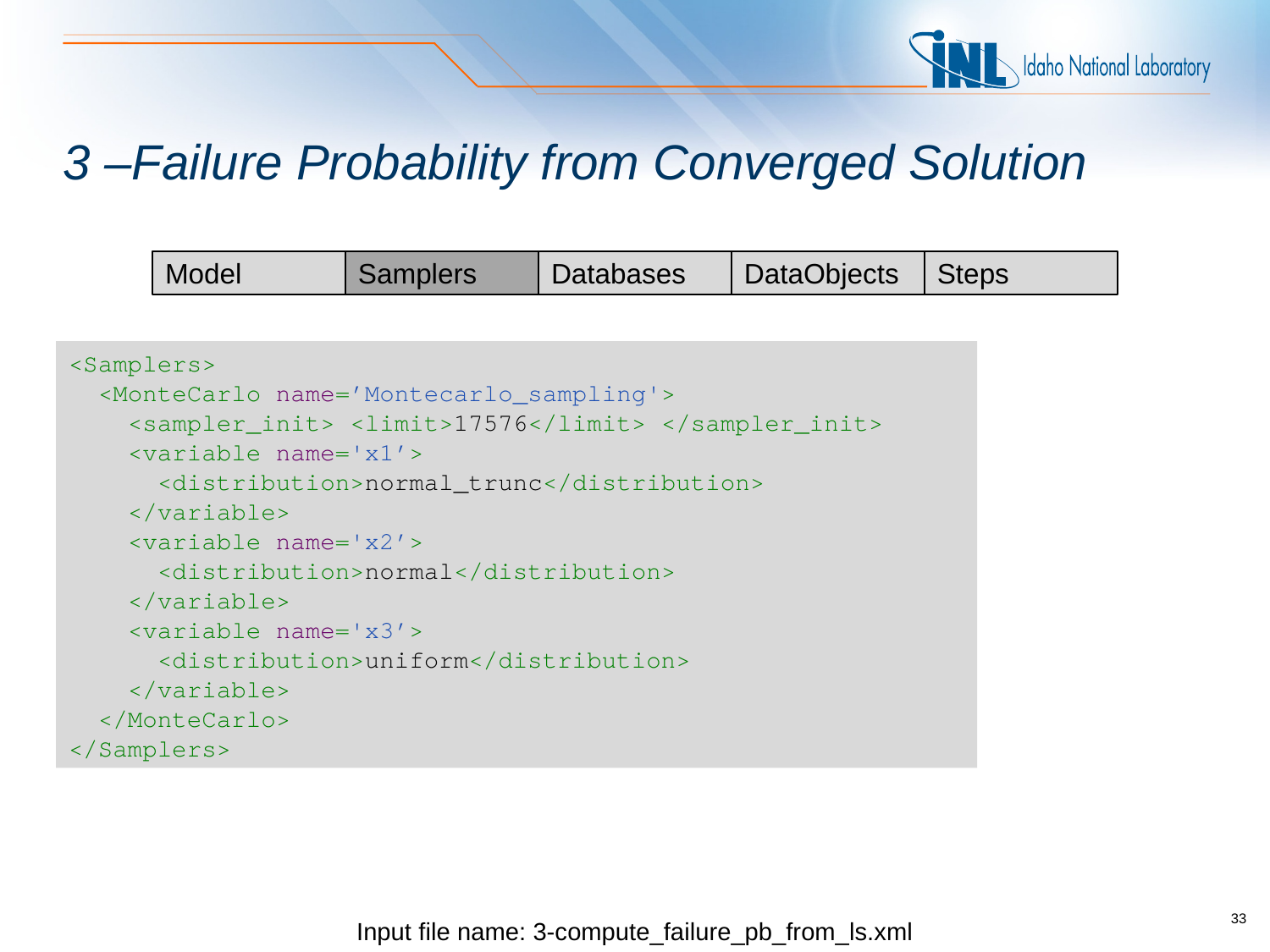

# 3 –Failure Probability from Converged Solution
Model
Samplers
Databases
DataObjects
Steps
<Samplers>
  <MonteCarlo name=’Montecarlo_sampling'>
    <sampler_init> <limit>17576</limit> </sampler_init>
    <variable name='x1’>
      <distribution>normal_trunc</distribution>
    </variable>
    <variable name='x2’>
      <distribution>normal</distribution>
    </variable>
    <variable name='x3’>
      <distribution>uniform</distribution>
    </variable>
  </MonteCarlo>
</Samplers>
Input file name: 3-compute_failure_pb_from_ls.xml
33